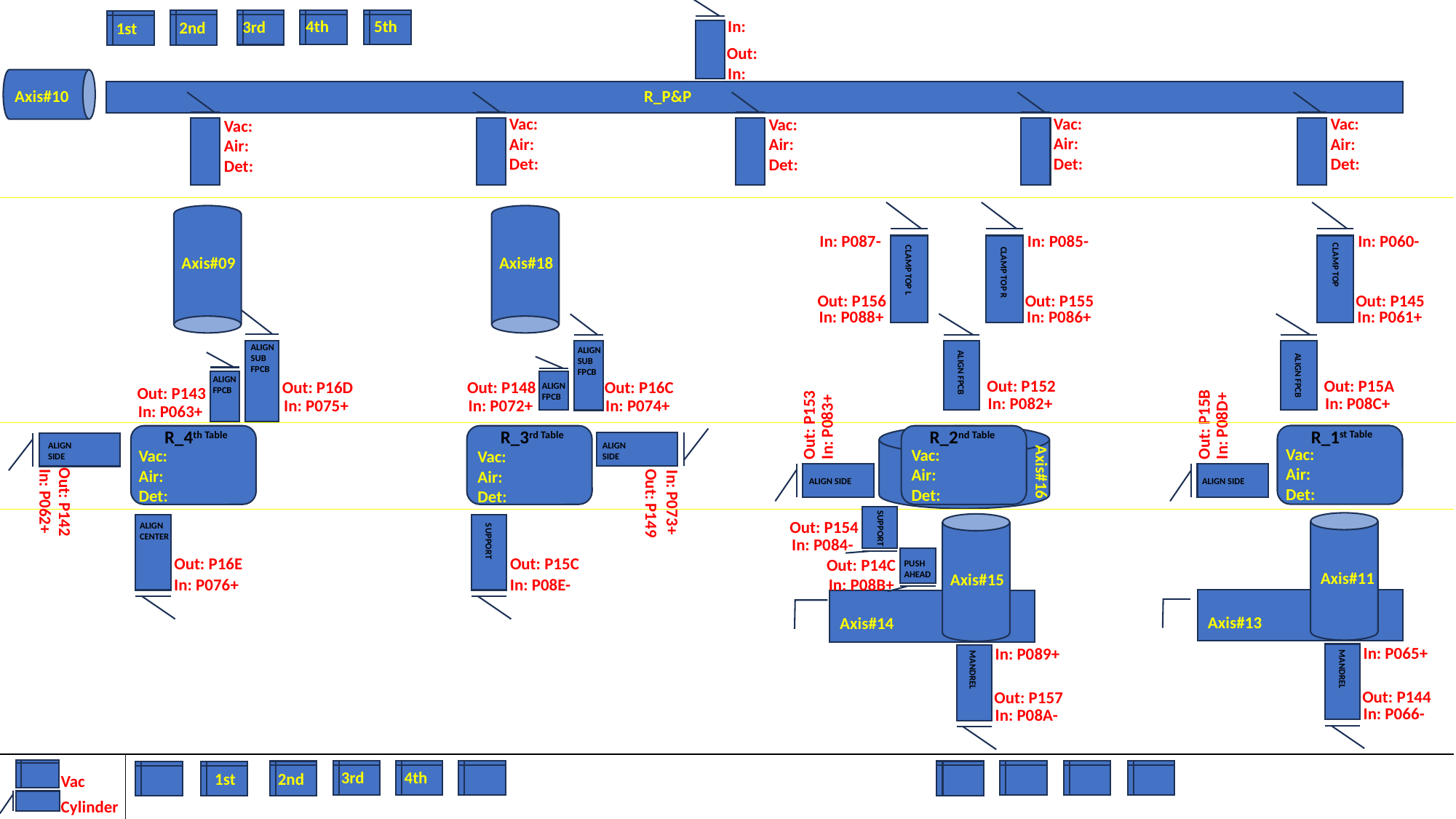

4th

5th

In:

3rd
2nd
1st

Out:

In:
Axis#10
R_P&P

Vac:
Air:
Det:
Vac:
Air:
Det:
Vac:
Air:
Det:
Vac:
Air:
Det:
Vac:
Air:
Det:

In: P087-
In: P060-
In: P085-
Axis#18
Axis#09
CLAMP TOP

CLAMP TOP L
CLAMP TOP R
Out: P156
Out: P145
Out: P155
In: P088+
In: P061+
In: P086+
ALIGN
SUB
FPCB
ALIGN
SUB
FPCB

ALIGN FPCB
ALIGN
FPCB
ALIGN FPCB
Out: P15A
Out: P152
Out: P16D
Out: P148
Out: P16C
ALIGN
FPCB

Out: P143

In: P08C+
In: P082+
In: P075+
In: P072+
In: P074+
In: P063+
In: P08D+
In: P083+
Out: P15B
Out: P153
R_1st Table
R_2nd Table
R_3rd Table
R_4th Table

ALIGN
SIDE
ALIGN
SIDE
Vac:
Air:
Det:
Vac:
Air:
Det:
Vac:
Air:
Det:
Vac:
Air:
Det:
Axis#16

ALIGN SIDE
ALIGN SIDE
Out: P142
In: P062+
Out: P149
In: P073+

Out: P154

ALIGN
CENTER
SUPPORT
In: P084-

SUPPORT
Out: P15C
Out: P16E

Out: P14C
PUSH
AHEAD
Axis#11
Axis#15
In: P08B+
In: P08E-
In: P076+

Axis#13
Axis#14
In: P065+
In: P089+

MANDREL
MANDREL
Out: P144
Out: P157
In: P066-
In: P08A-

4th
3rd
1st
2nd
Vac

Cylinder